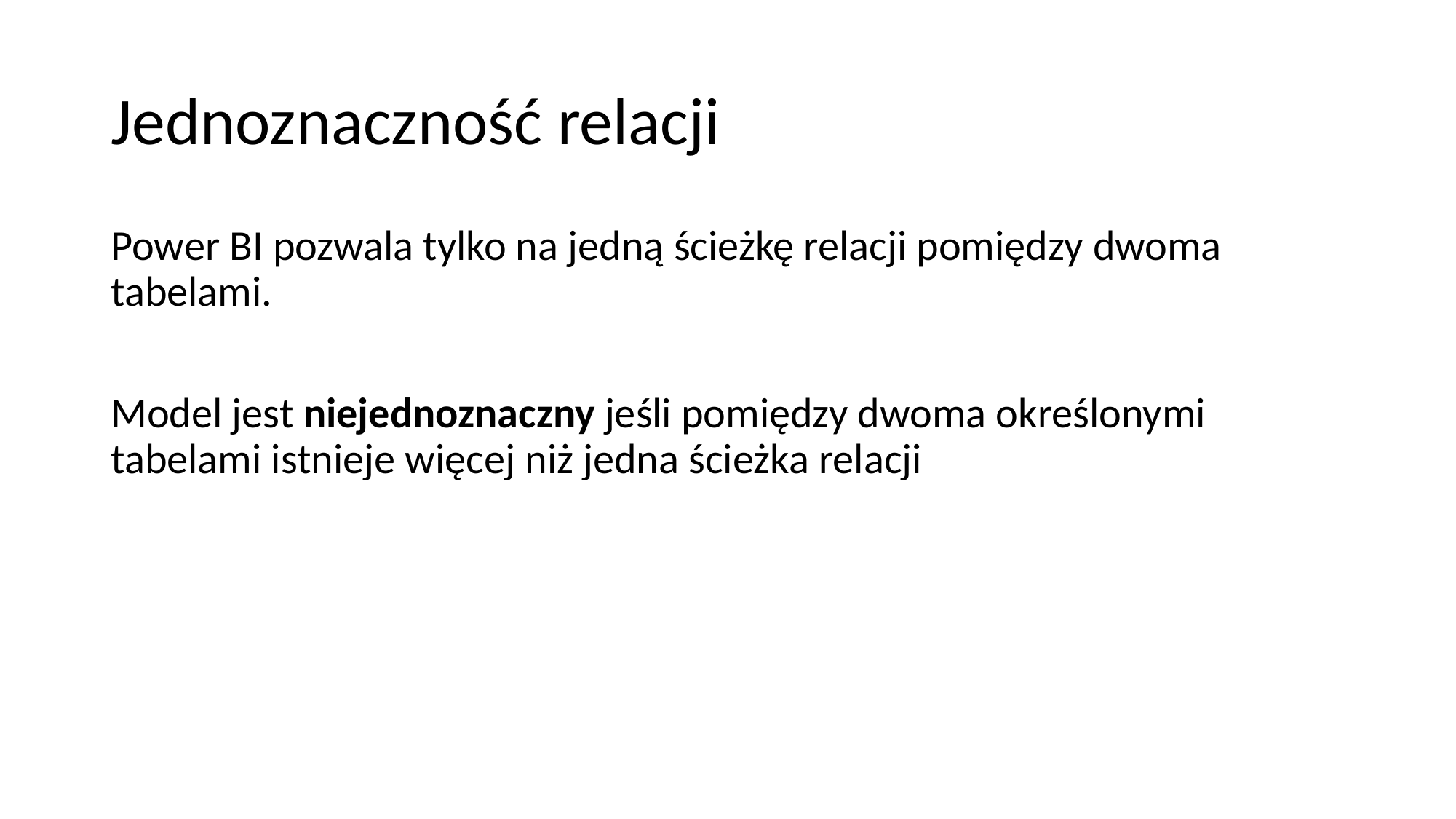

# Jednoznaczność relacji
Power BI pozwala tylko na jedną ścieżkę relacji pomiędzy dwoma tabelami.

Model jest niejednoznaczny jeśli pomiędzy dwoma określonymi tabelami istnieje więcej niż jedna ścieżka relacji